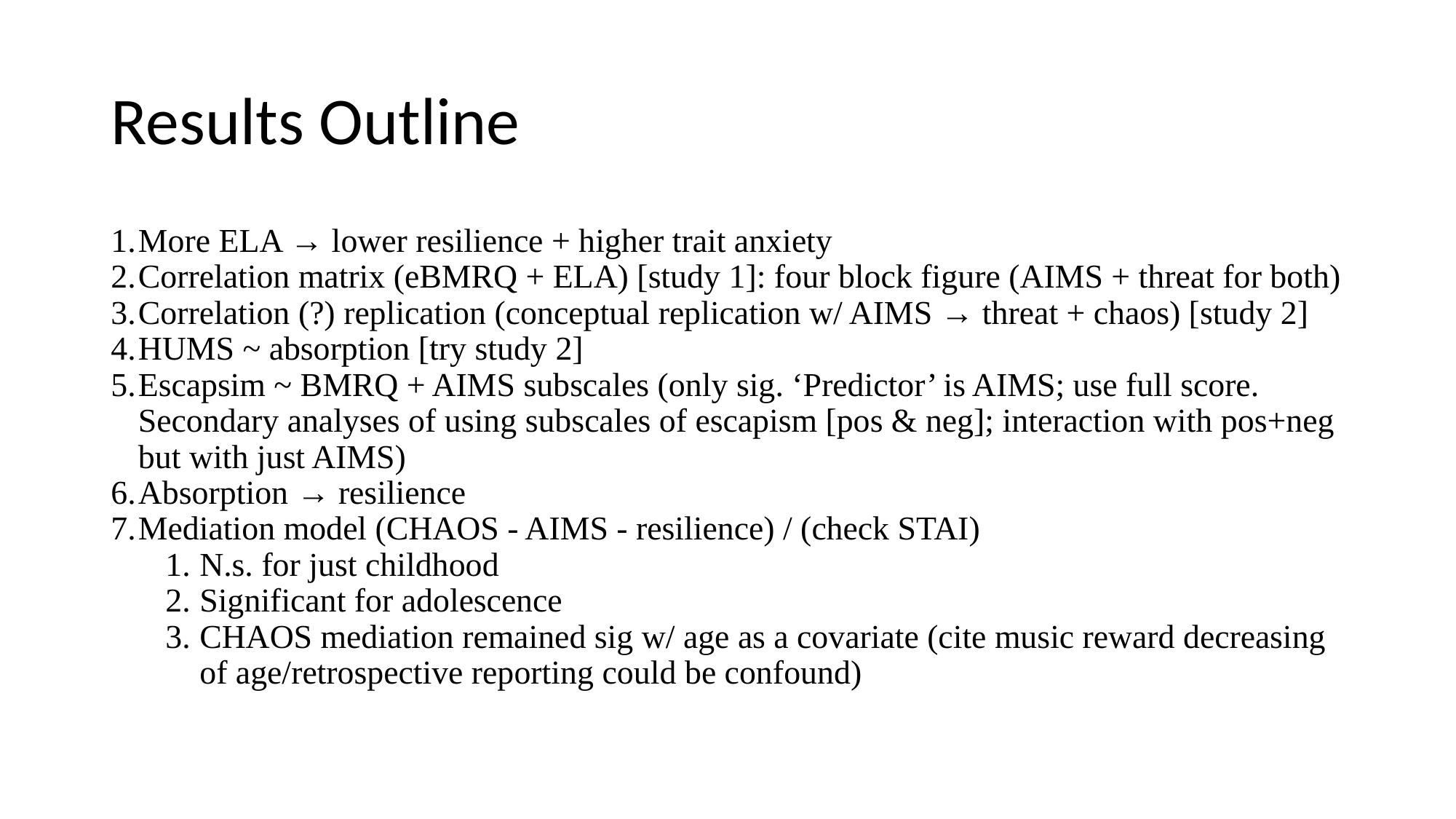

# Results Outline
More ELA → lower resilience + higher trait anxiety
Correlation matrix (eBMRQ + ELA) [study 1]: four block figure (AIMS + threat for both)
Correlation (?) replication (conceptual replication w/ AIMS → threat + chaos) [study 2]
HUMS ~ absorption [try study 2]
Escapsim ~ BMRQ + AIMS subscales (only sig. ‘Predictor’ is AIMS; use full score. Secondary analyses of using subscales of escapism [pos & neg]; interaction with pos+neg but with just AIMS)
Absorption → resilience
Mediation model (CHAOS - AIMS - resilience) / (check STAI)
N.s. for just childhood
Significant for adolescence
CHAOS mediation remained sig w/ age as a covariate (cite music reward decreasing of age/retrospective reporting could be confound)